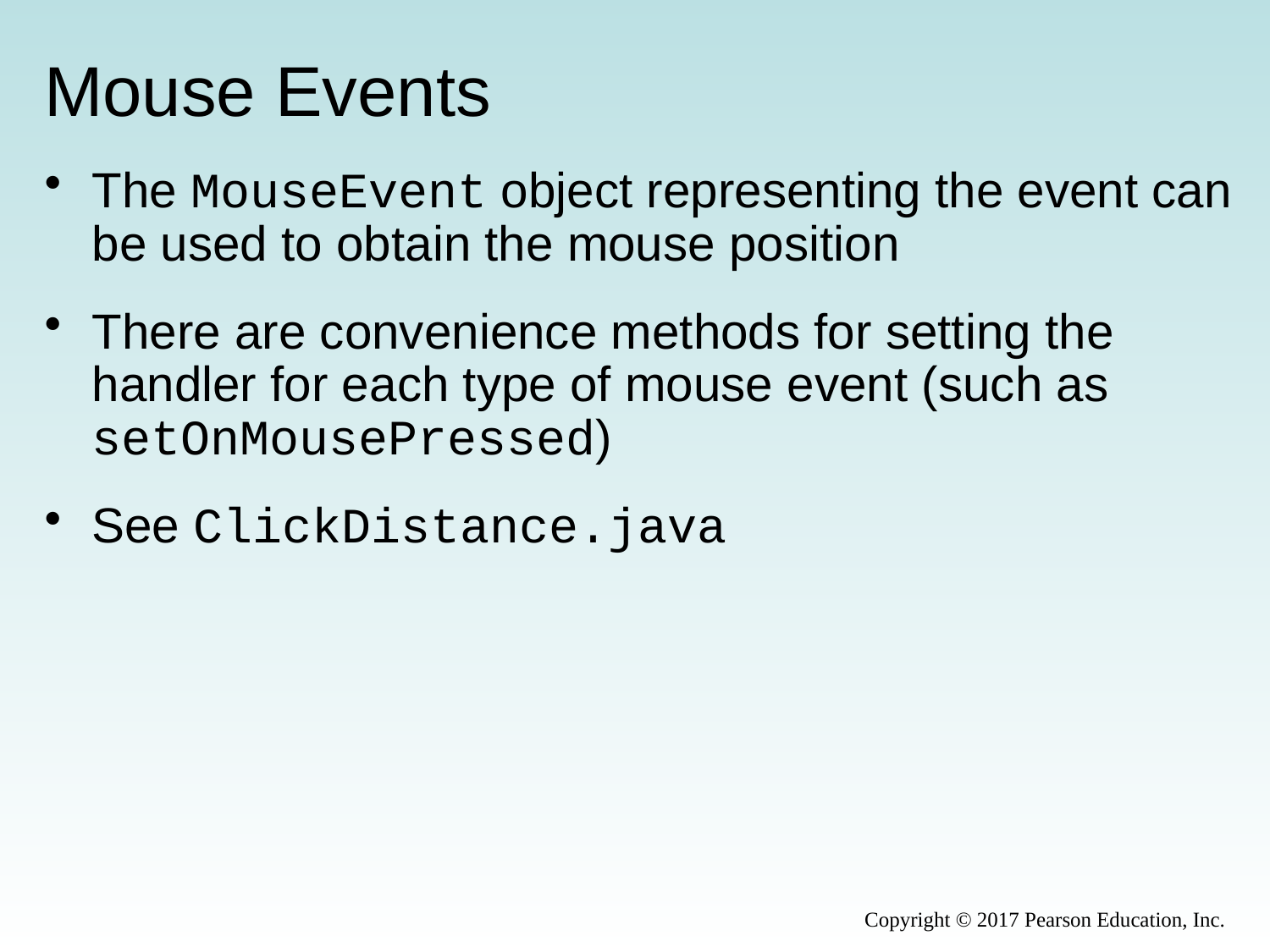

# Mouse Events
The MouseEvent object representing the event can be used to obtain the mouse position
There are convenience methods for setting the handler for each type of mouse event (such as setOnMousePressed)
See ClickDistance.java
Copyright © 2017 Pearson Education, Inc.